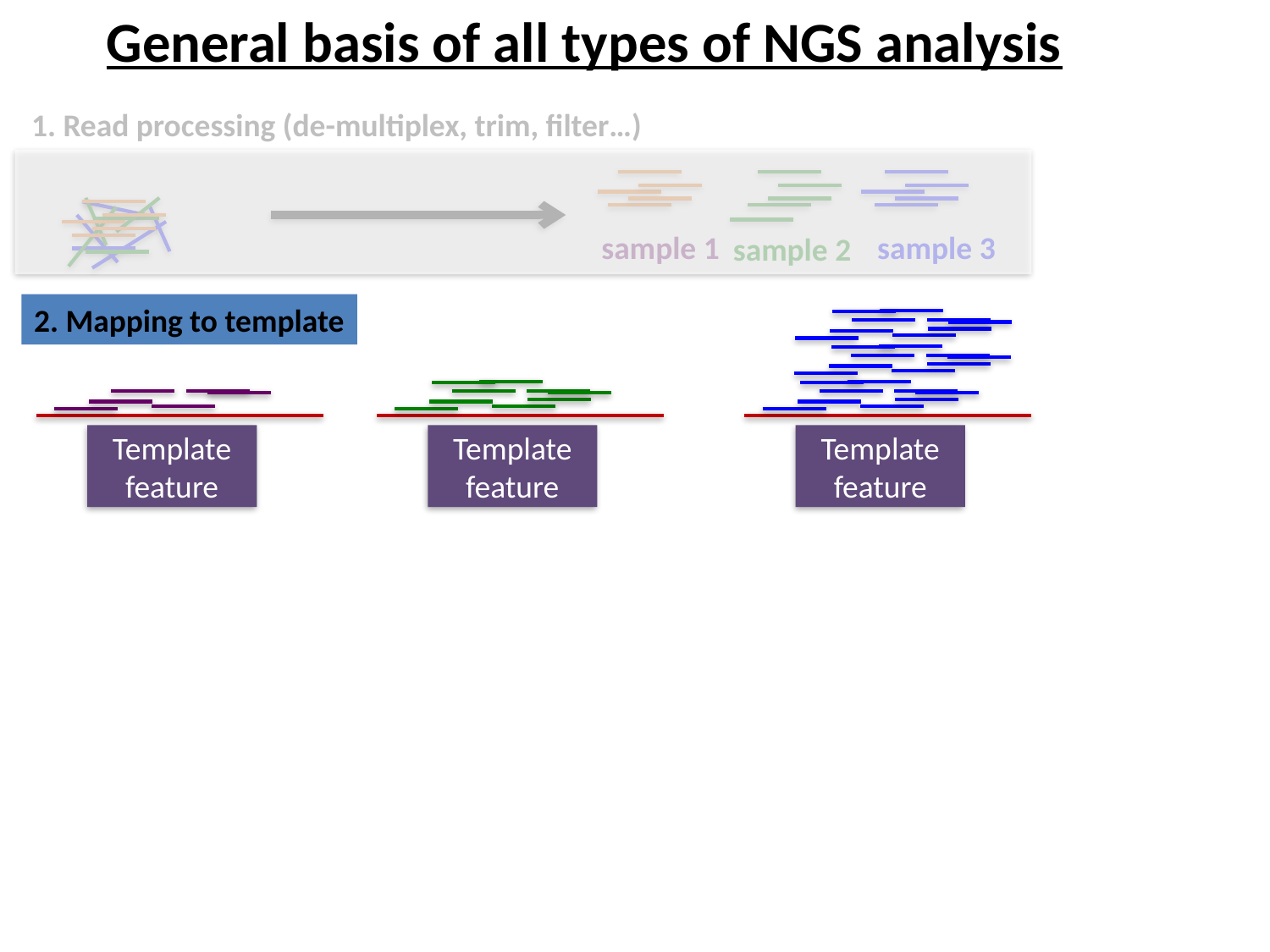

# General basis of all types of NGS analysis
1. Read processing (de-multiplex, trim, filter…)

sample 1
sample 3
sample 2
2. Mapping to template
Template feature
Template feature
Template feature